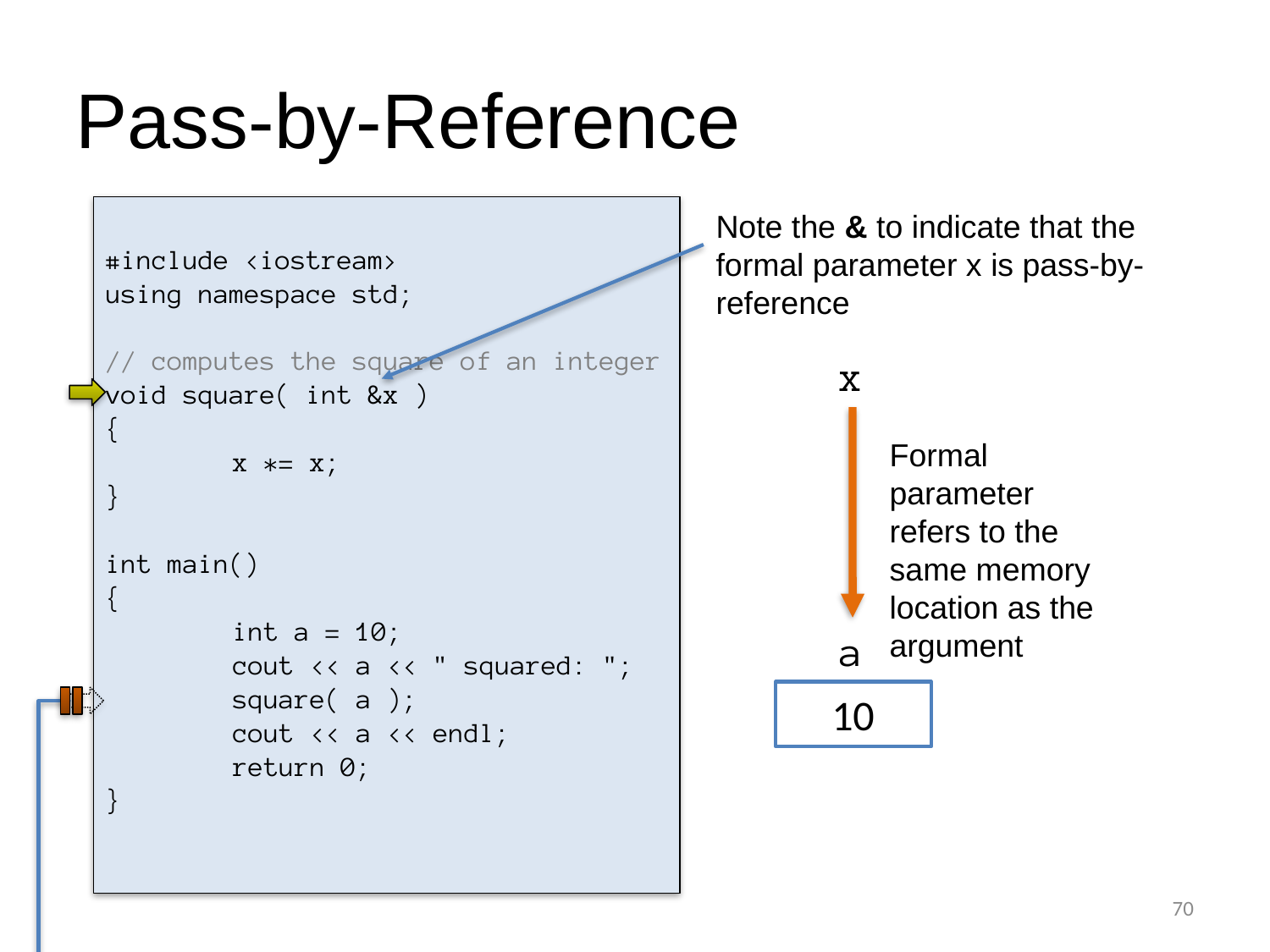

Pass-by-Reference
#include <iostream>
using namespace std;

// computes the square of an integer
void square( int &x )
{
	x *= x;
}

int main()
{
	int a = 10;
	cout << a << " squared: ";
	square( a );
	cout << a << endl;
	return 0;
}

Note the & to indicate that the formal parameter x is pass-by-reference

x

Formal parameter refers to the same memory location as the argument
a

10

70